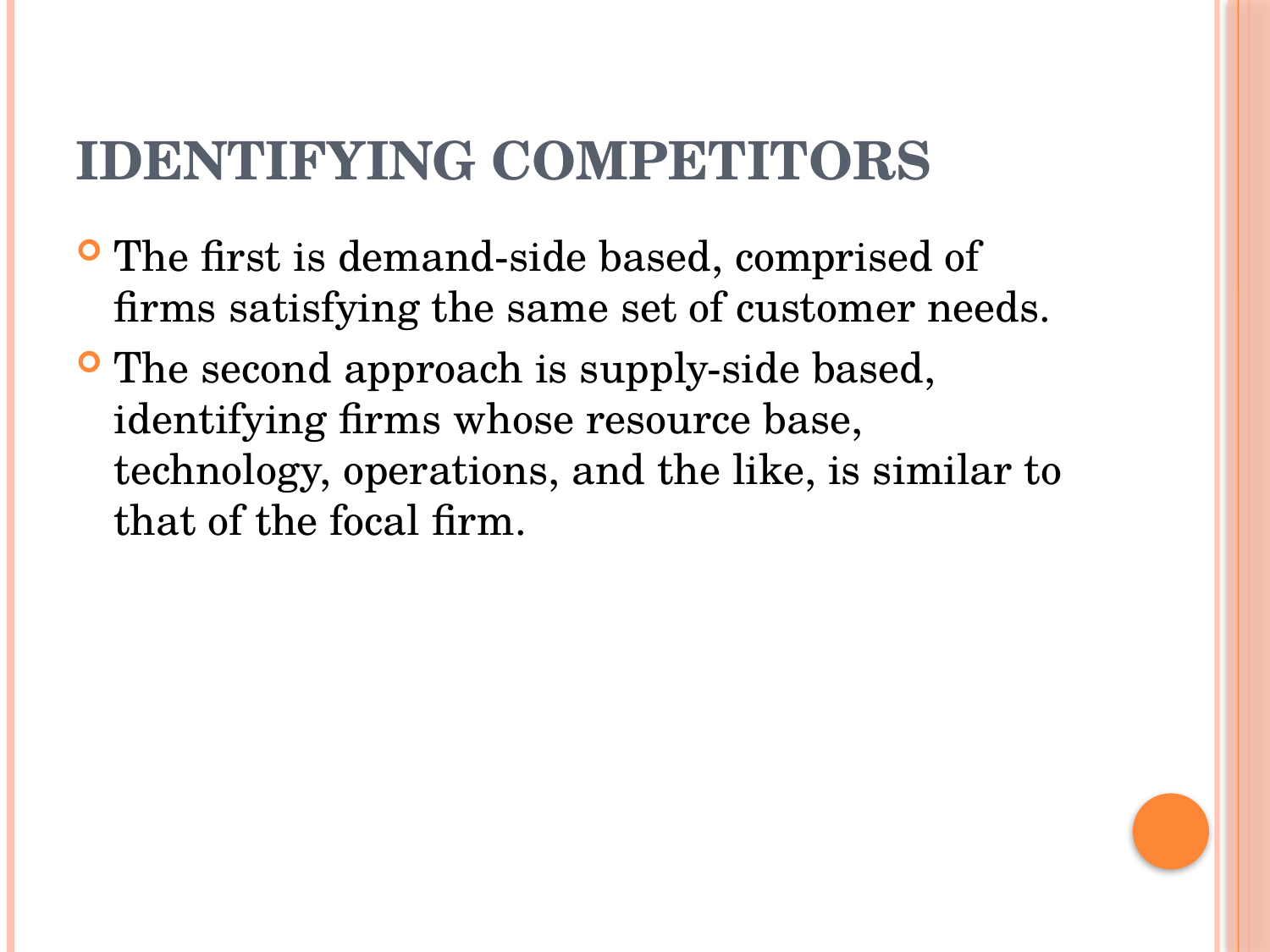

# IDENTIFYING COMPETITORS
The first is demand-side based, comprised of firms satisfying the same set of customer needs.
The second approach is supply-side based, identifying firms whose resource base, technology, operations, and the like, is similar to that of the focal firm.